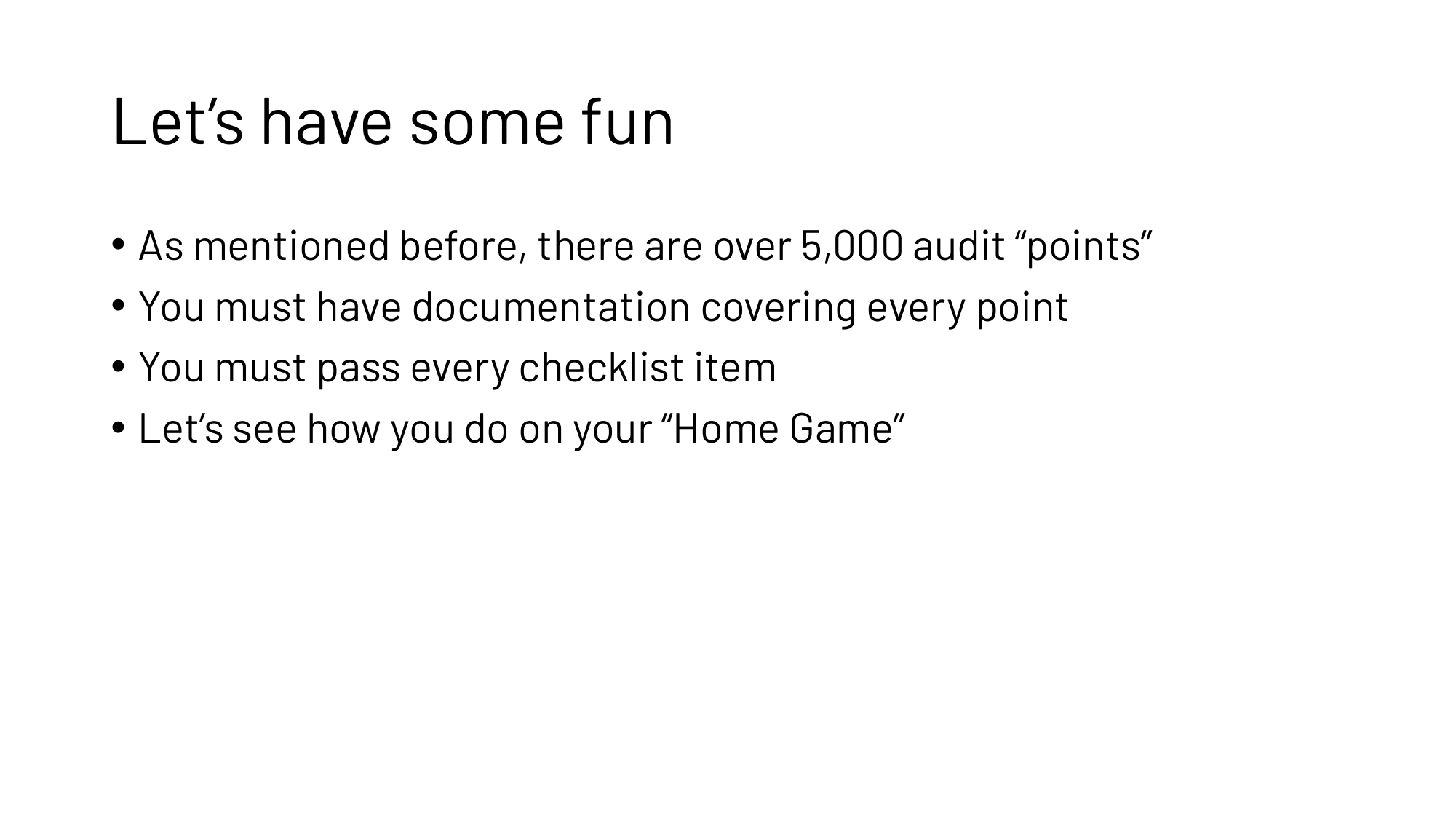

# Let’s have some fun
As mentioned before, there are over 5,000 audit “points”
You must have documentation covering every point
You must pass every checklist item
Let’s see how you do on your “Home Game”